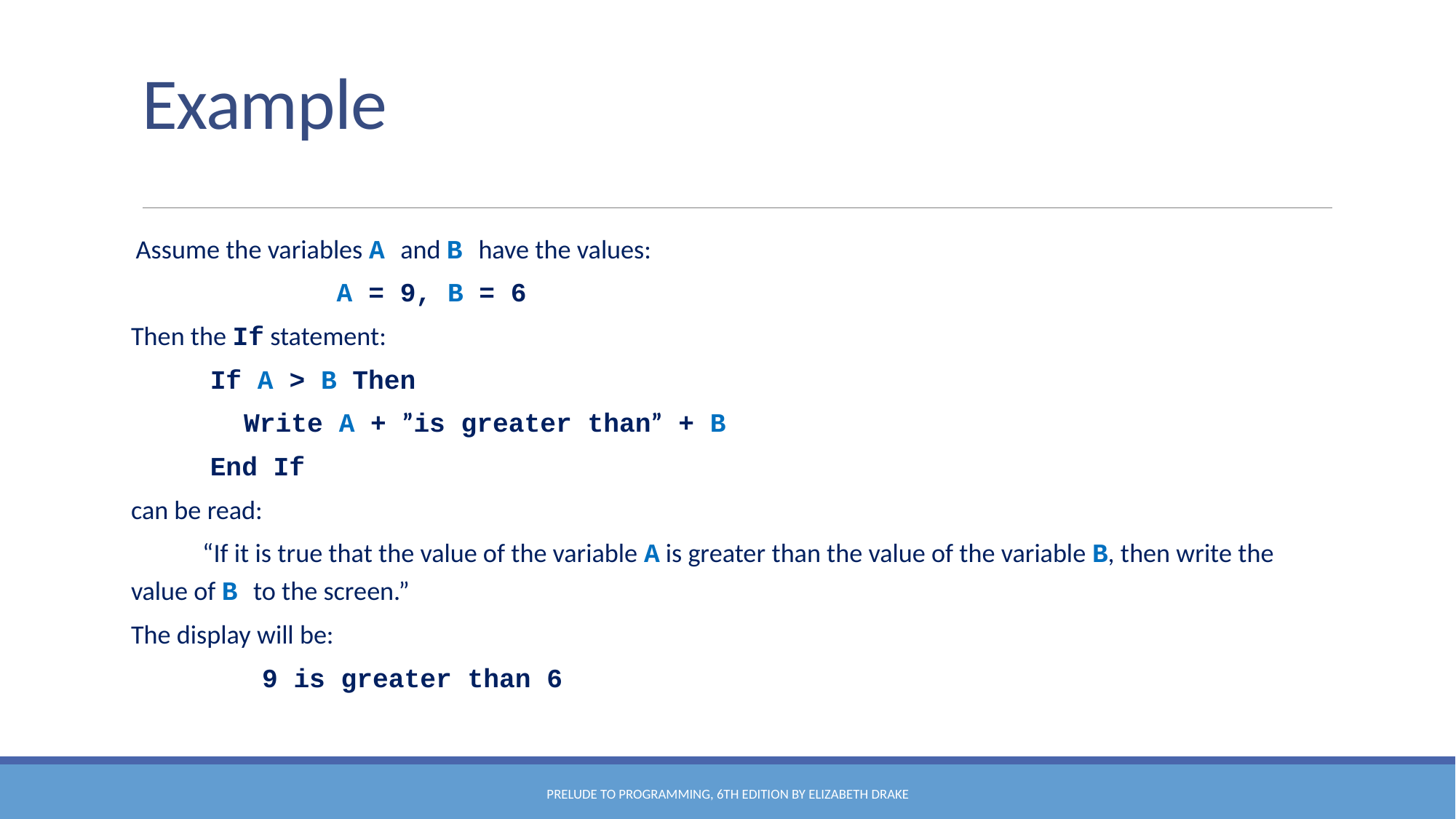

# Example
 Assume the variables A and B have the values:
             A = 9, B = 6
Then the If statement:
     If A > B Then
	   Write A + ”is greater than” + B
     End If
can be read:
	 “If it is true that the value of the variable A is greater than the value of the variable B, then write the value of B to the screen.”
The display will be:
		9 is greater than 6

Prelude to Programming, 6th edition by Elizabeth Drake